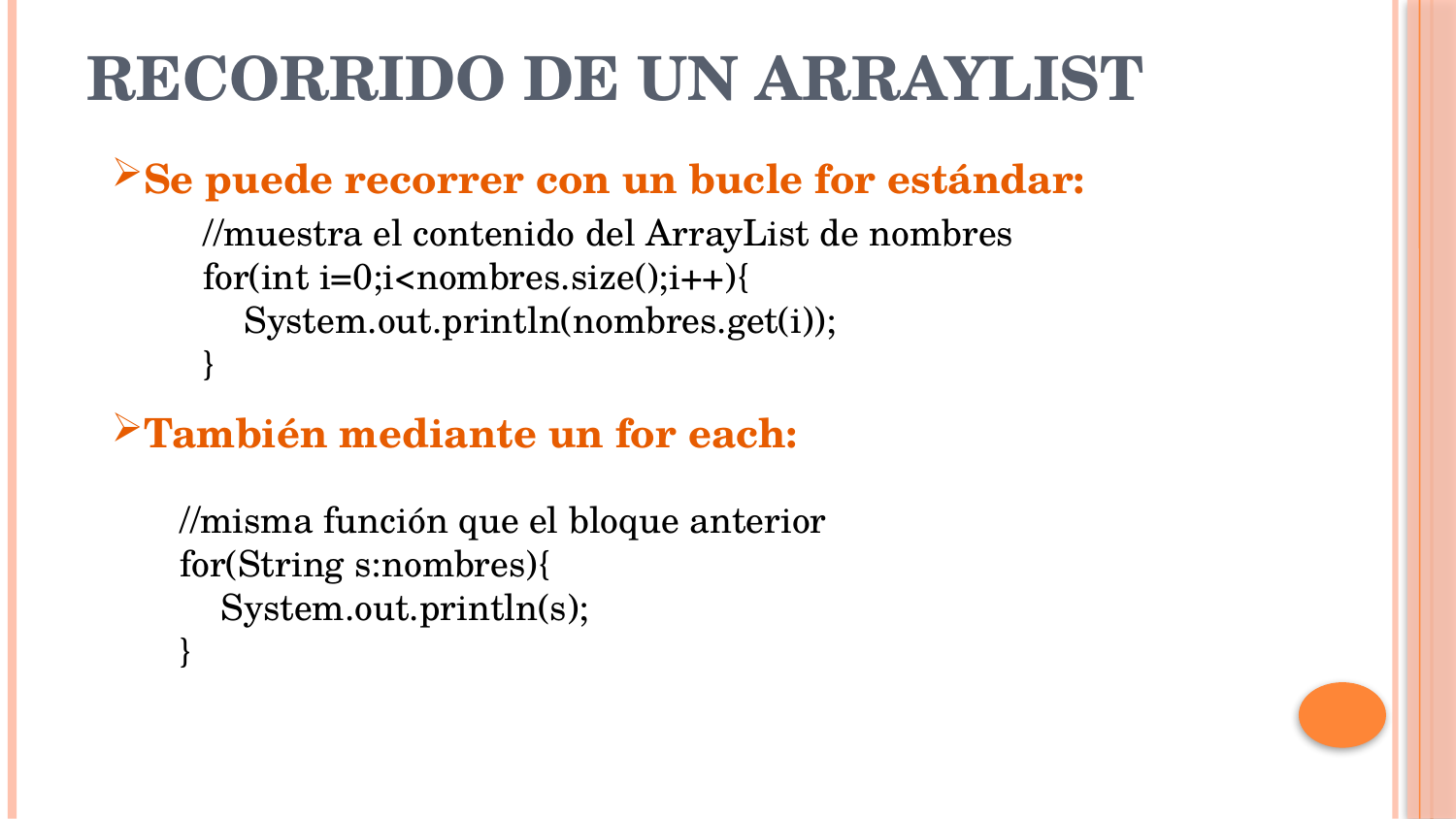

# Recorrido de un ArrayList
Se puede recorrer con un bucle for estándar:

También mediante un for each:

//muestra el contenido del ArrayList de nombres
for(int i=0;i<nombres.size();i++){
    System.out.println(nombres.get(i));
}

//misma función que el bloque anterior
for(String s:nombres){
    System.out.println(s);
}